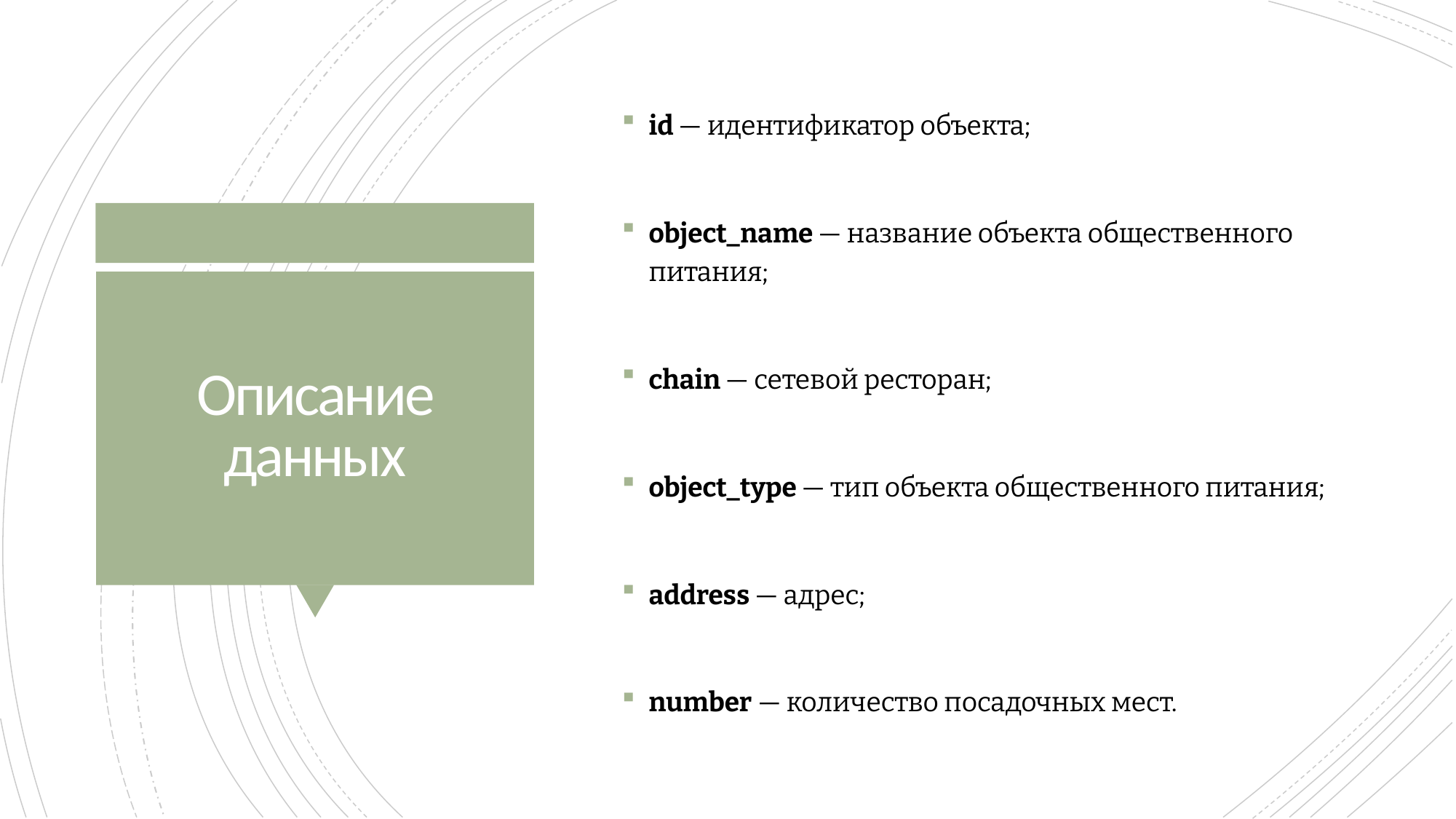

id — идентификатор объекта;

object_name — название объекта общественного питания;

chain — сетевой ресторан;

object_type — тип объекта общественного питания;

address — адрес;

number — количество посадочных мест.
# Описание данных